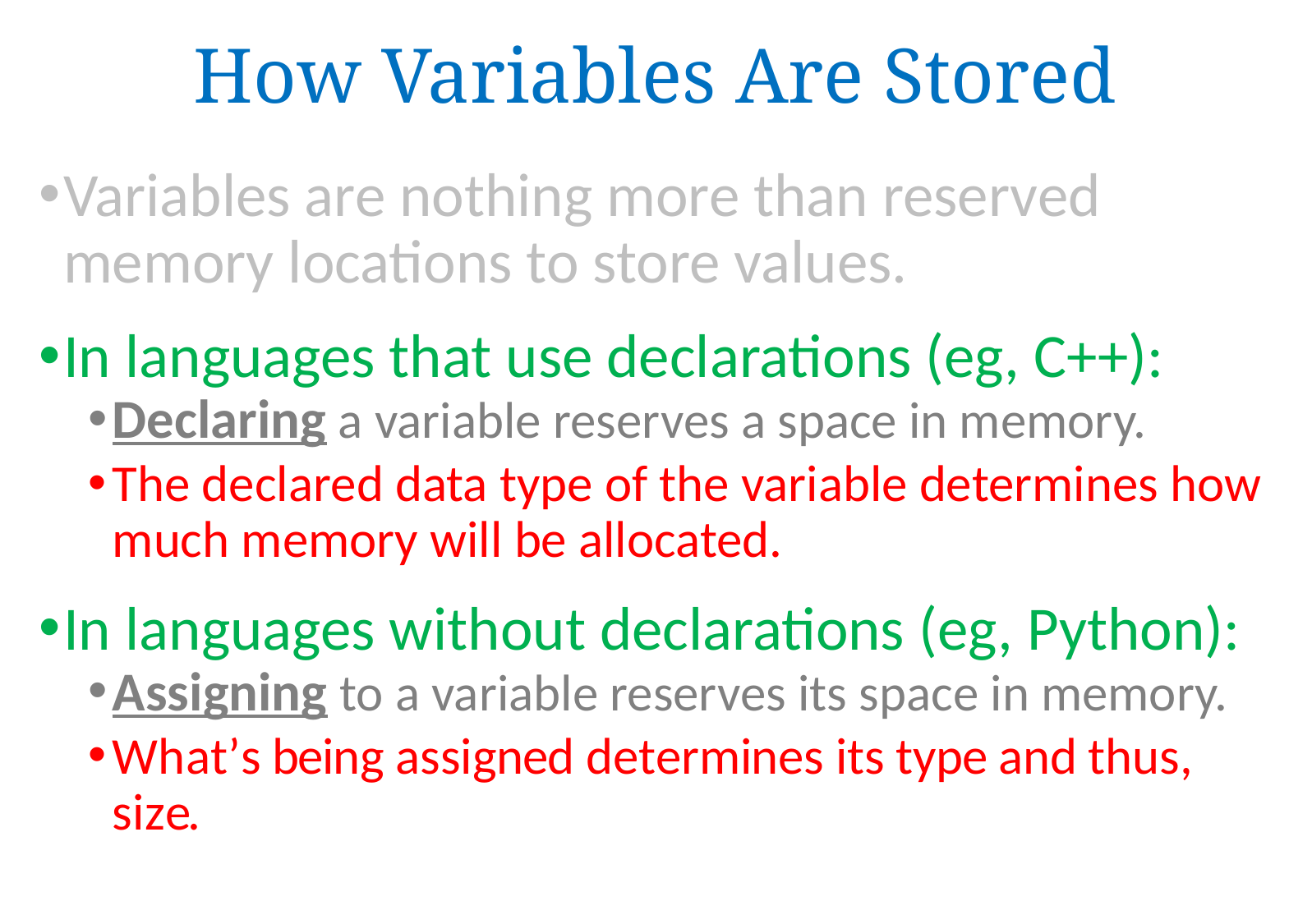

# How Variables Are Stored
Variables are nothing more than reserved memory locations to store values.
In languages that use declarations (eg, C++):
Declaring a variable reserves a space in memory.
The declared data type of the variable determines how much memory will be allocated.
In languages without declarations (eg, Python):
Assigning to a variable reserves its space in memory.
What’s being assigned determines its type and thus, size.